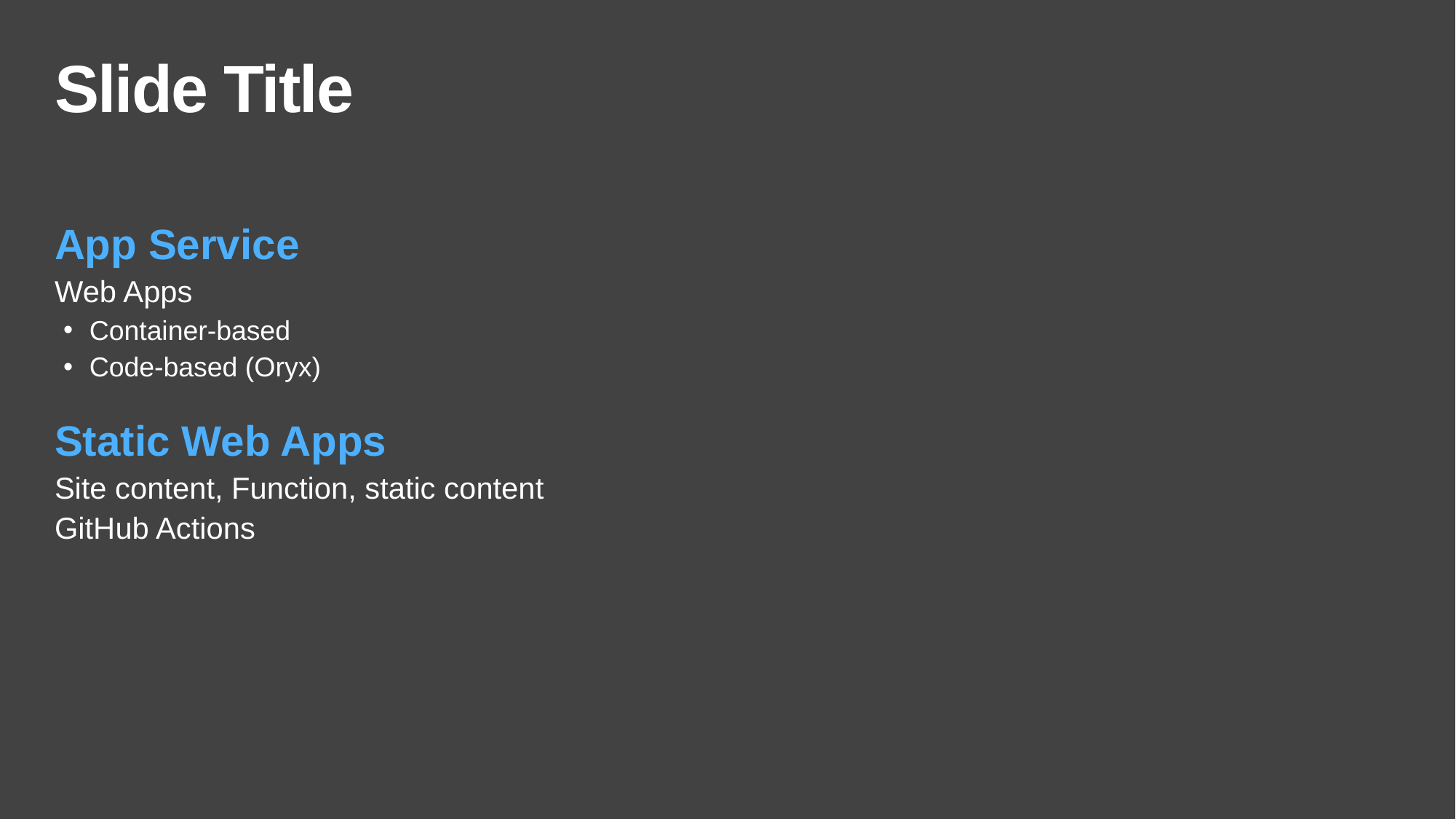

# Slide Title
App Service
Web Apps
Container-based
Code-based (Oryx)
Static Web Apps
Site content, Function, static content
GitHub Actions